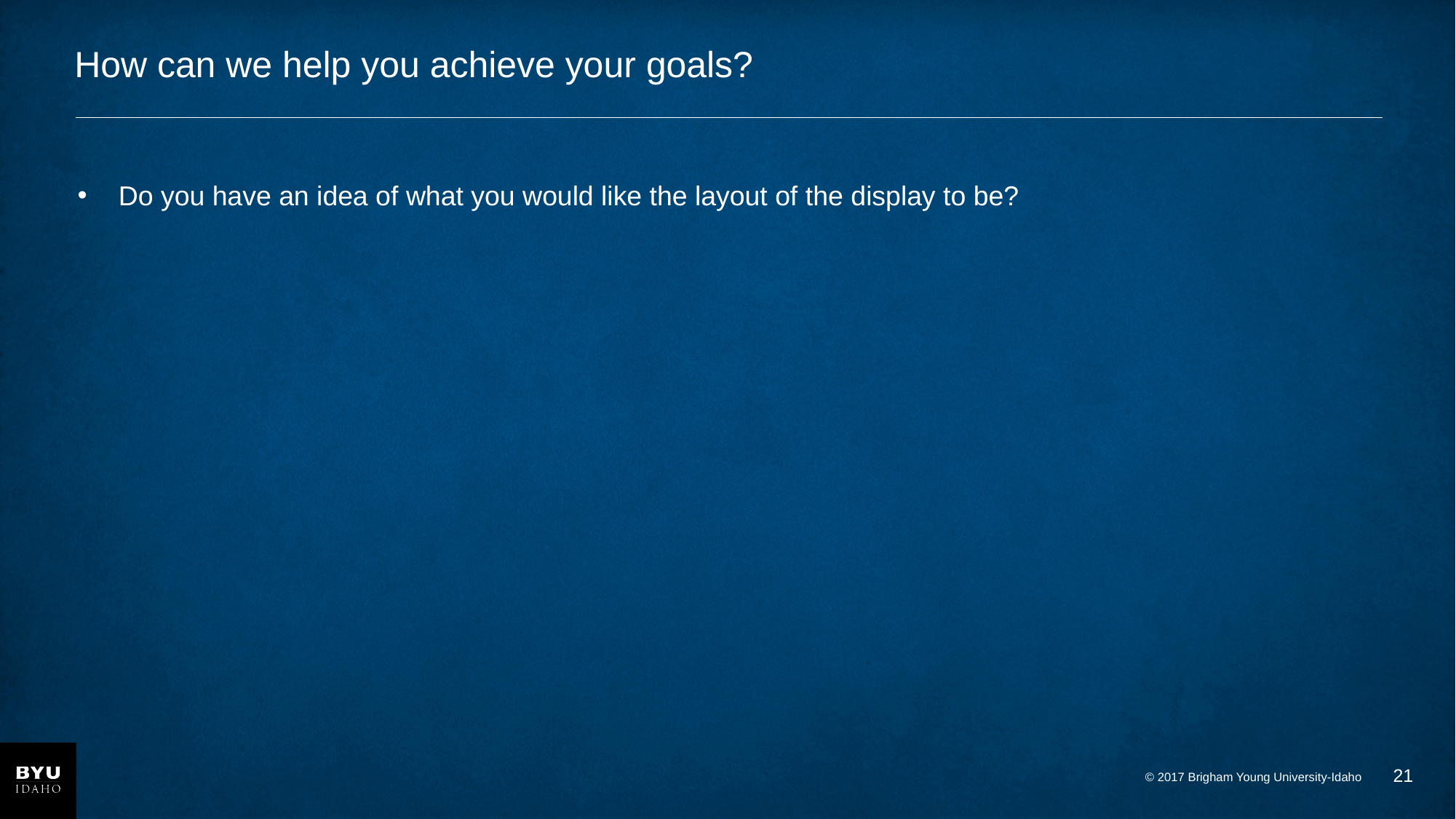

# How can we help you achieve your goals?
Do you have an idea of what you would like the layout of the display to be?